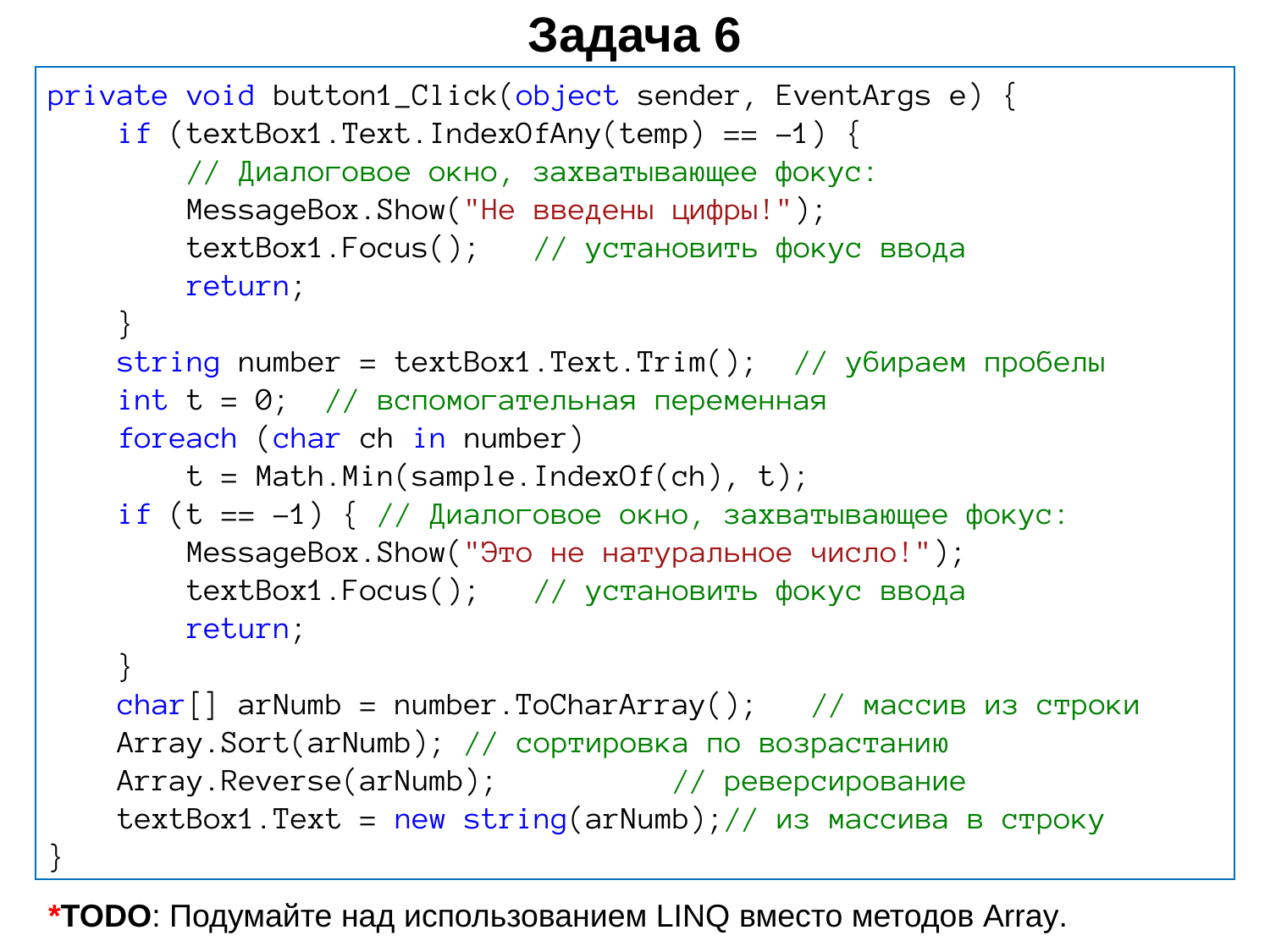

# Задача 6
private void button1_Click(object sender, EventArgs e) {
    if (textBox1.Text.IndexOfAny(temp) == -1) {
        // Диалоговое окно, захватывающее фокус:
        MessageBox.Show("Не введены цифры!");
        textBox1.Focus();   // установить фокус ввода
        return;
    }
    string number = textBox1.Text.Trim();  // убираем пробелы
    int t = 0;  // вспомогательная переменная
    foreach (char ch in number)
        t = Math.Min(sample.IndexOf(ch), t);
    if (t == -1) { // Диалоговое окно, захватывающее фокус:
        MessageBox.Show("Это не натуральное число!");
        textBox1.Focus();   // установить фокус ввода
        return;
    }
    char[] arNumb = number.ToCharArray();   // массив из строки
    Array.Sort(arNumb); // сортировка по возрастанию
    Array.Reverse(arNumb);          // реверсирование
    textBox1.Text = new string(arNumb);// из массива в строку
}
*TODO: Подумайте над использованием LINQ вместо методов Array.